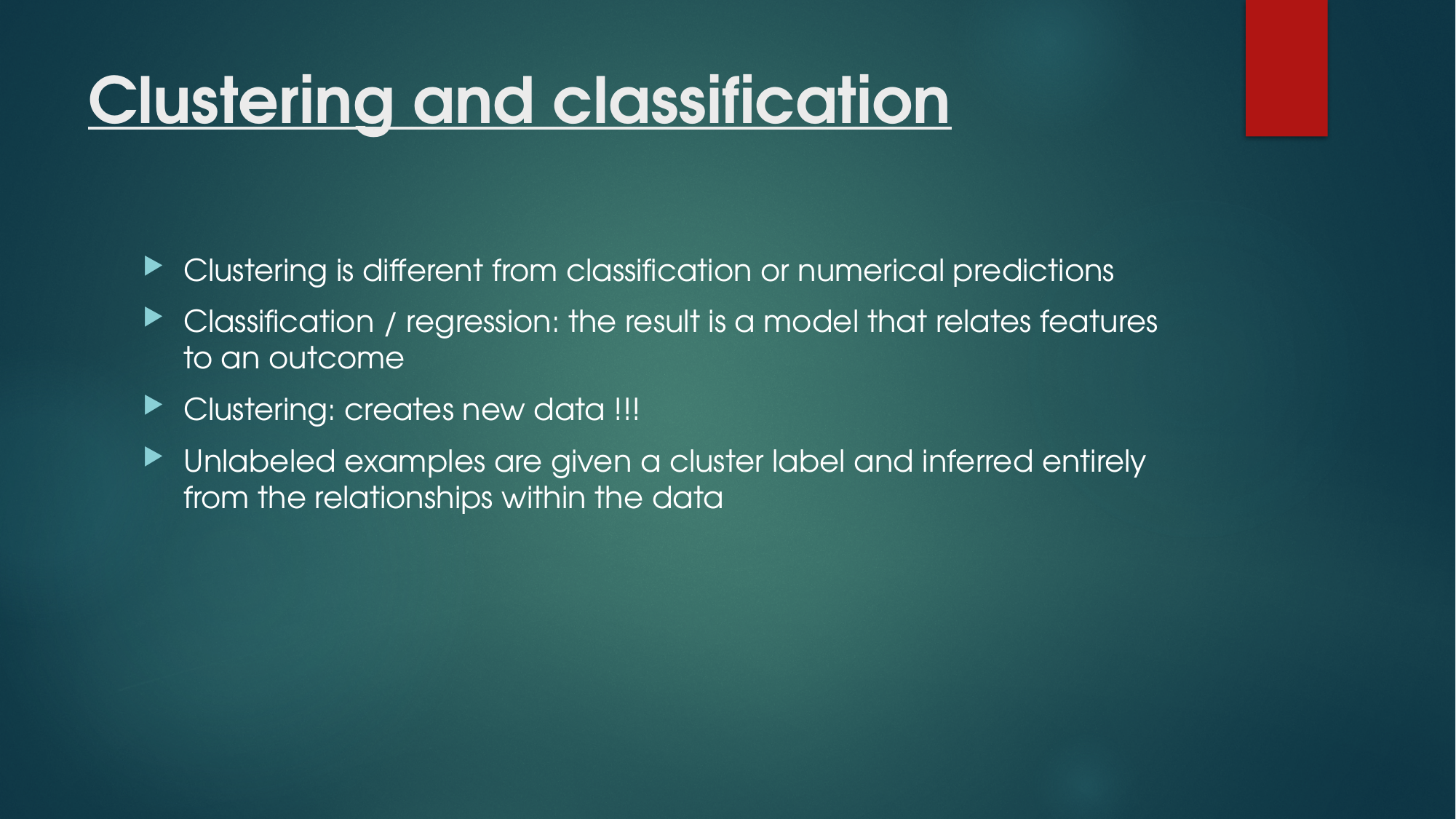

# Clustering and classification
Clustering is different from classification or numerical predictions
Classification / regression: the result is a model that relates features to an outcome
Clustering: creates new data !!!
Unlabeled examples are given a cluster label and inferred entirely from the relationships within the data